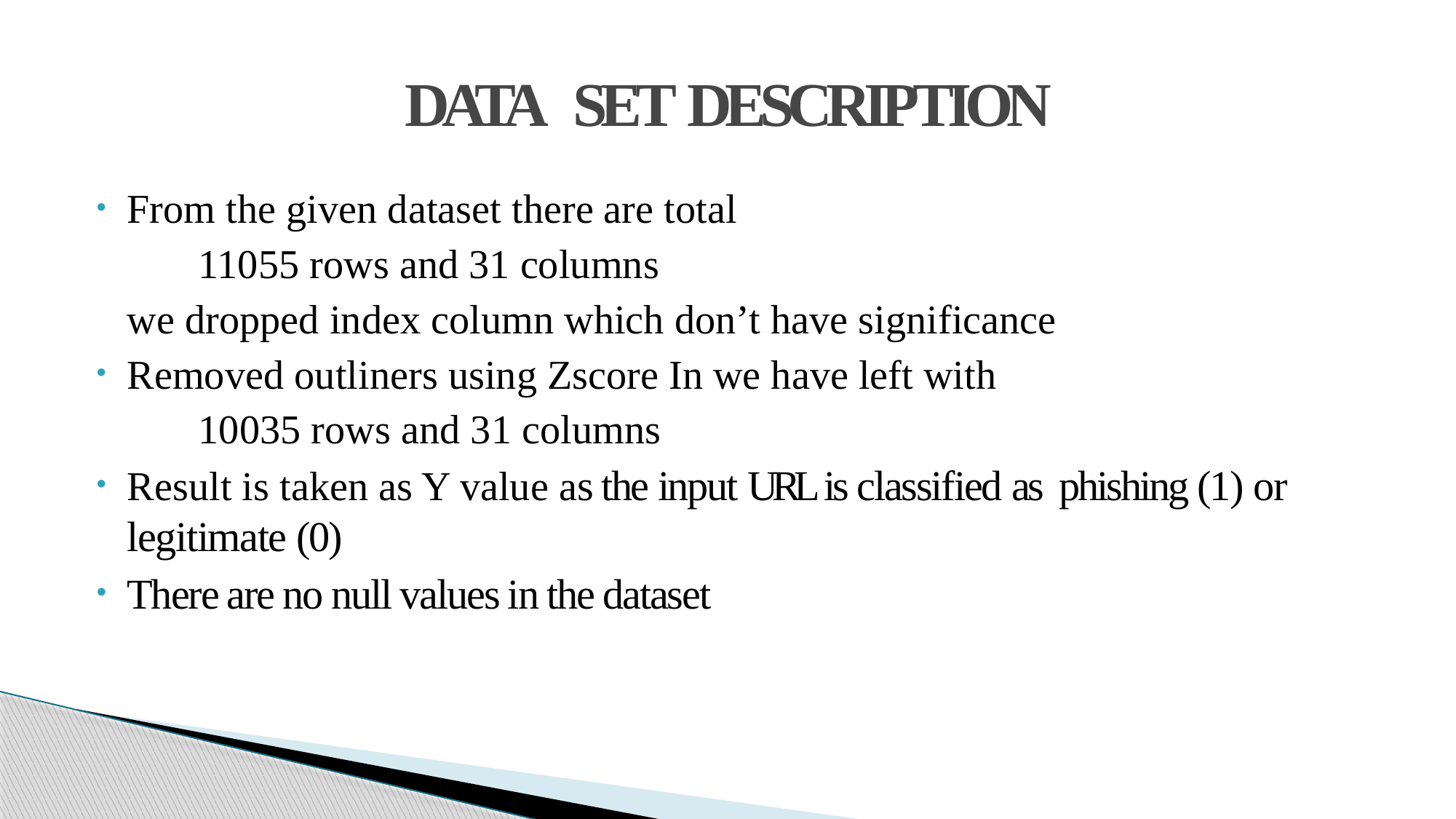

# DATA  SET  DESCRIPTION
From the given dataset there are total
          11055 rows and 31 columns
   we dropped index column which don’t have significance
Removed outliners using Zscore In we have left with
          10035 rows and 31 columns
Result is taken as Y value as the input URL is classified as  phishing (1) or legitimate (0)
There are no null values in the dataset